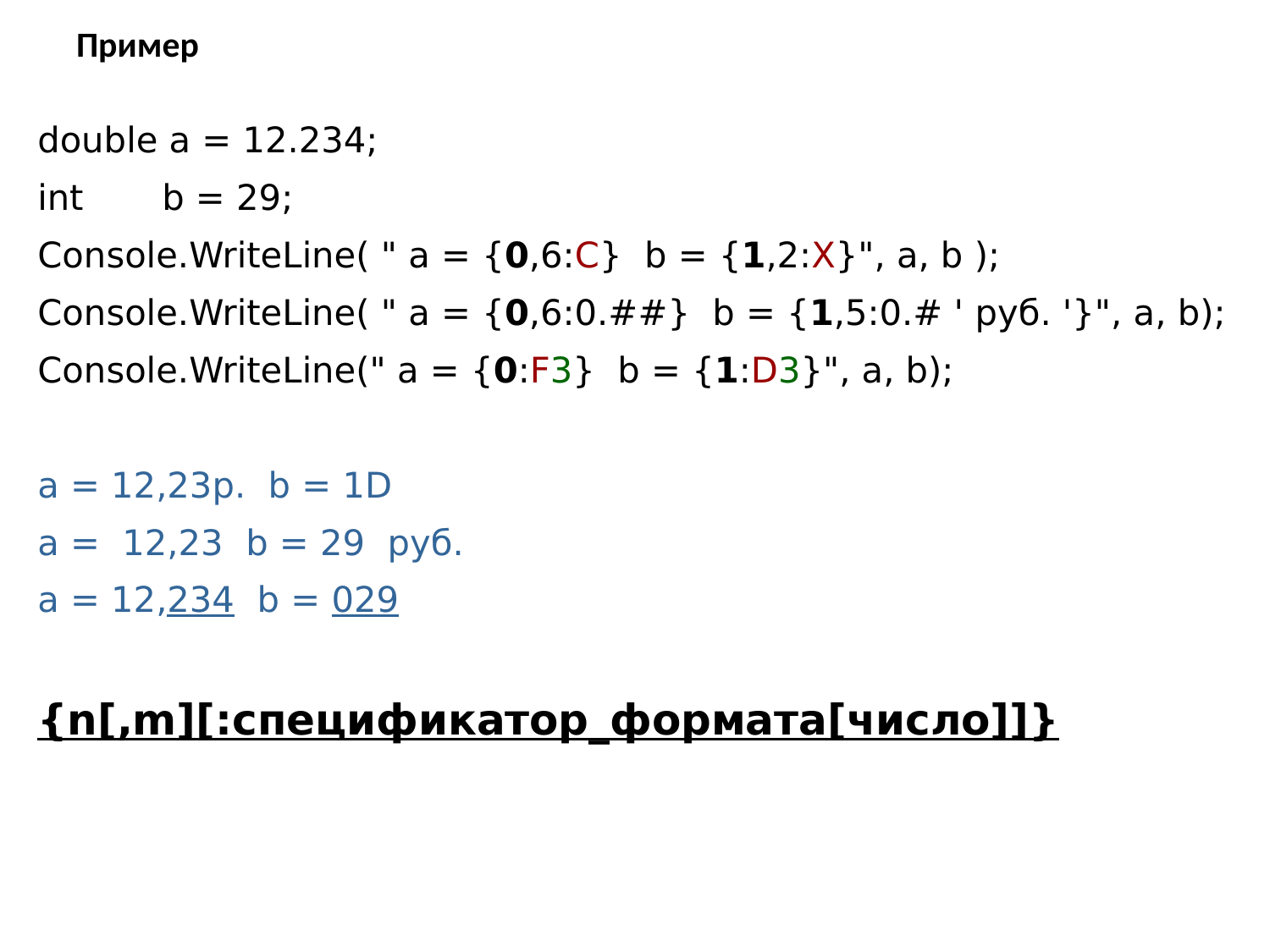

# Пример
double a = 12.234;
int       b = 29;
Console.WriteLine( " a = {0,6:C}  b = {1,2:X}", a, b );
Console.WriteLine( " a = {0,6:0.##}  b = {1,5:0.# ' руб. '}", a, b);
Console.WriteLine(" a = {0:F3}  b = {1:D3}", a, b);

a = 12,23p.  b = 1D
a =  12,23  b = 29  руб.
a = 12,234  b = 029

{n[,m][:спецификатор_формата[число]]}